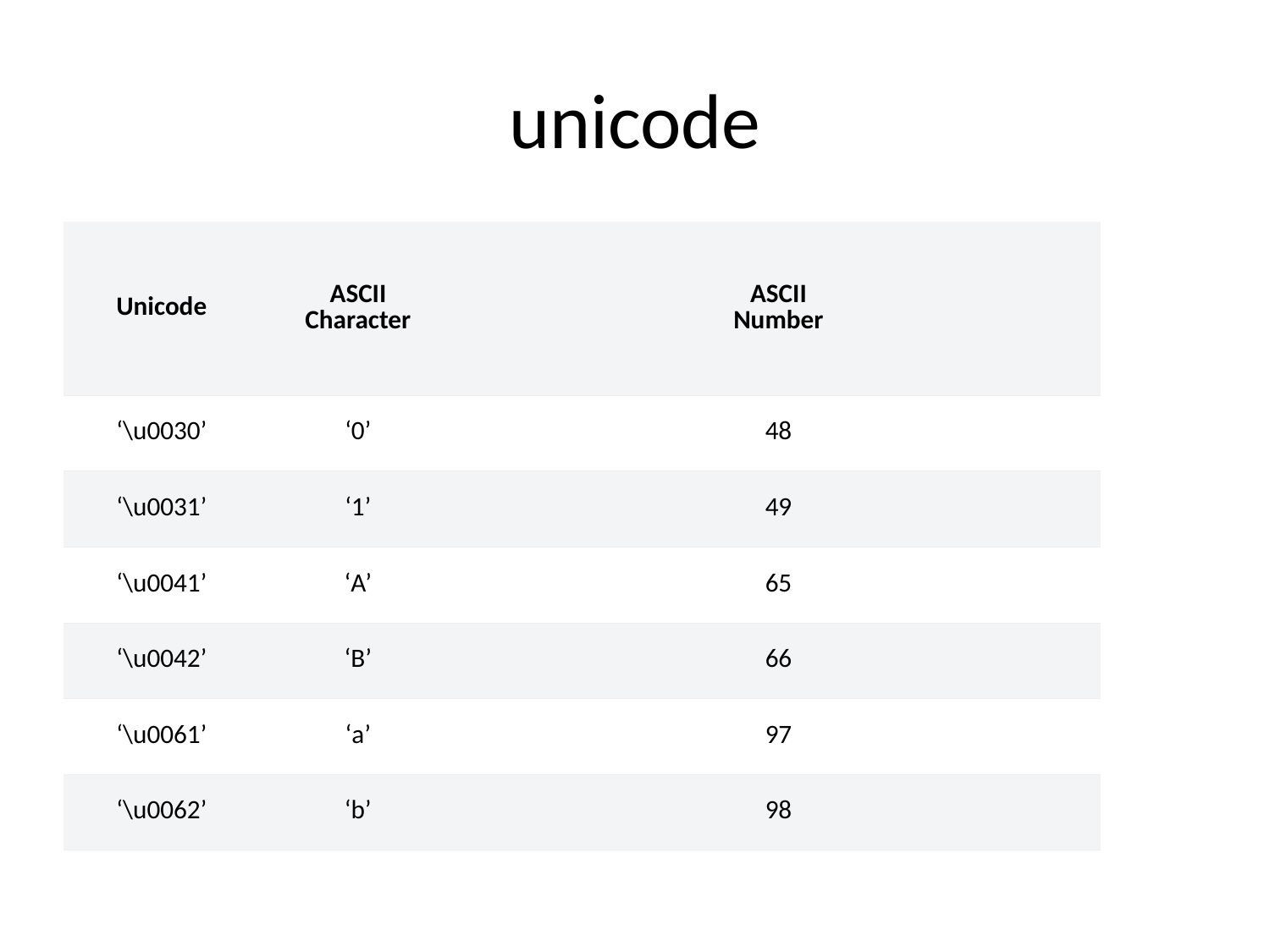

# unicode
| Unicode | ASCII Character | ASCII Number |
| --- | --- | --- |
| ‘\u0030’ | ‘0’ | 48 |
| ‘\u0031’ | ‘1’ | 49 |
| ‘\u0041’ | ‘A’ | 65 |
| ‘\u0042’ | ‘B’ | 66 |
| ‘\u0061’ | ‘a’ | 97 |
| ‘\u0062’ | ‘b’ | 98 |